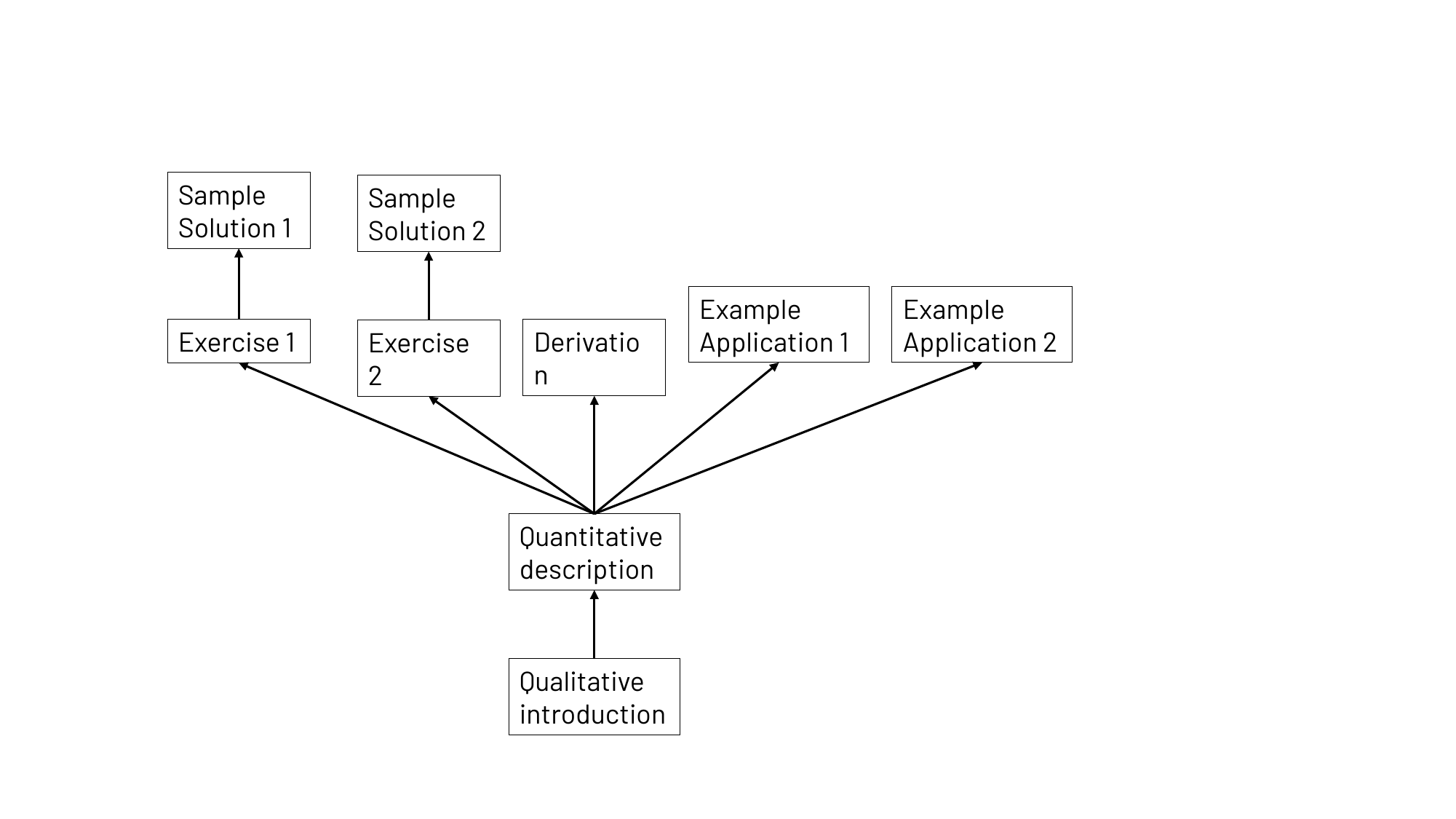

Sample Solution 1
Sample Solution 2
Example Application 1
Example Application 2
Exercise 1
Derivation
Exercise 2
Quantitative description
Qualitative introduction